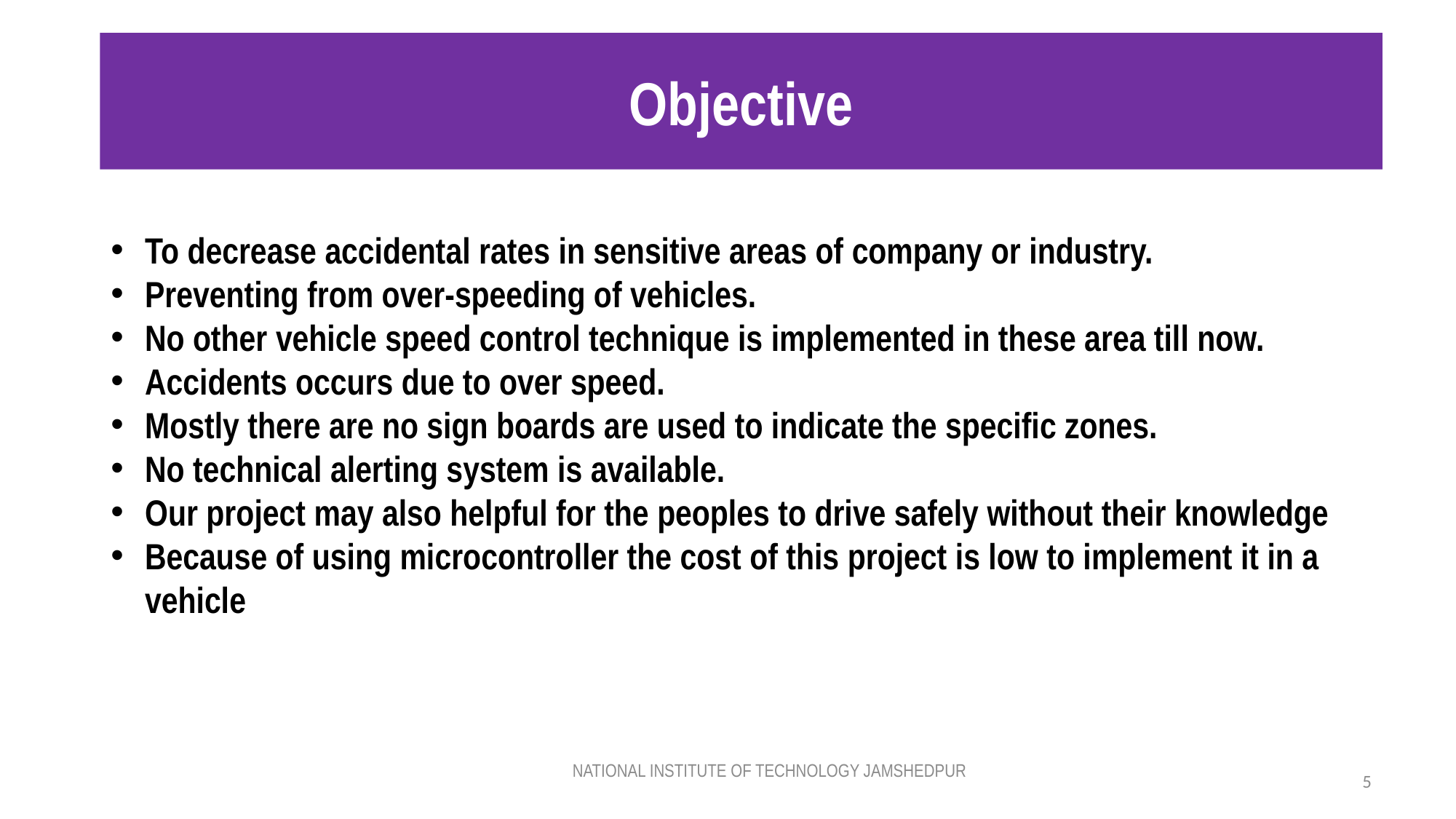

# Objective
To decrease accidental rates in sensitive areas of company or industry.
Preventing from over-speeding of vehicles.
No other vehicle speed control technique is implemented in these area till now.
Accidents occurs due to over speed.
Mostly there are no sign boards are used to indicate the specific zones.
No technical alerting system is available.
Our project may also helpful for the peoples to drive safely without their knowledge
Because of using microcontroller the cost of this project is low to implement it in a vehicle

NATIONAL INSTITUTE OF TECHNOLOGY JAMSHEDPUR

5